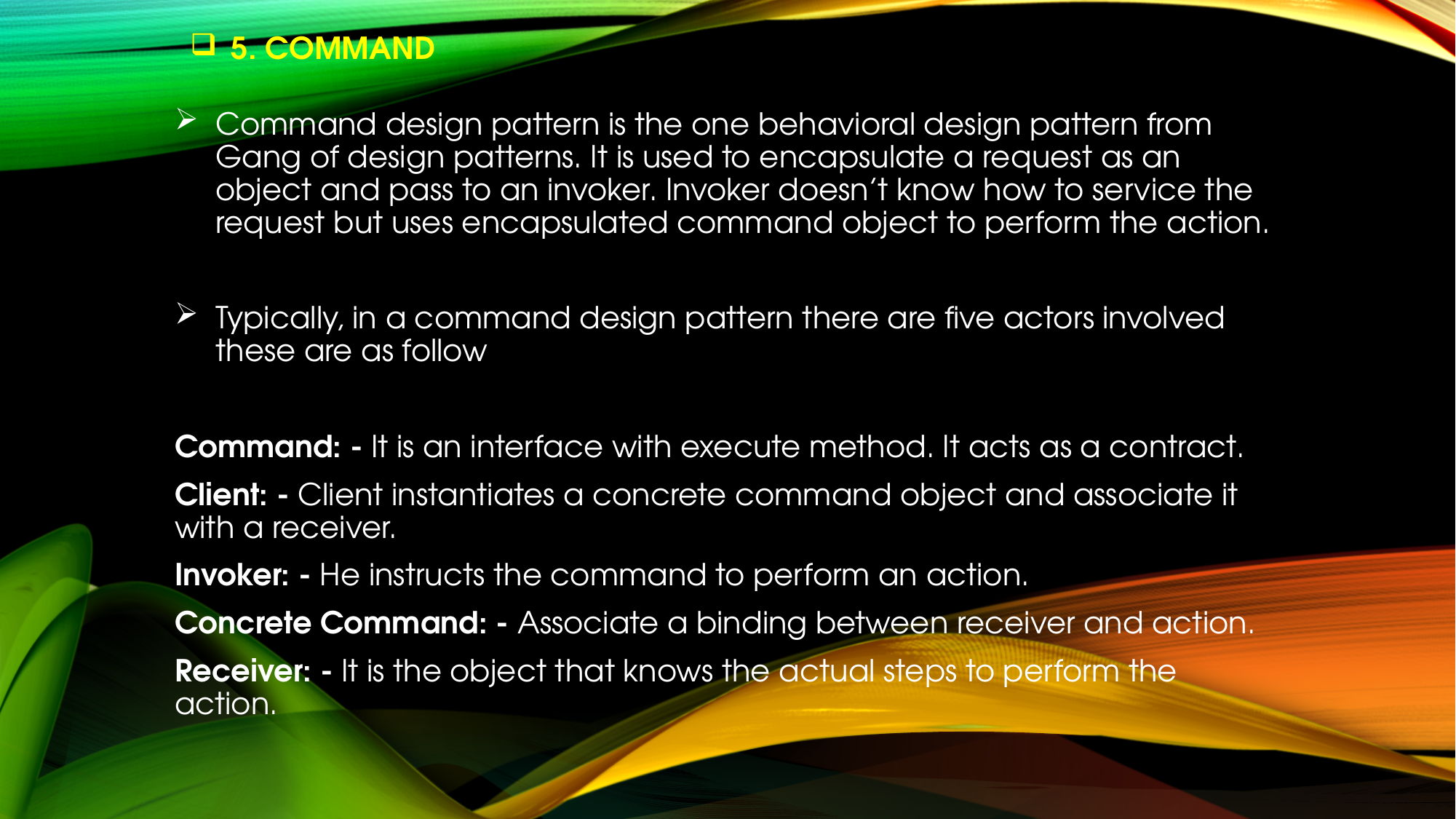

# 5. Command
Command design pattern is the one behavioral design pattern from Gang of design patterns. It is used to encapsulate a request as an object and pass to an invoker. Invoker doesn’t know how to service the request but uses encapsulated command object to perform the action.

Typically, in a command design pattern there are five actors involved these are as follow

Command: - It is an interface with execute method. It acts as a contract.
Client: - Client instantiates a concrete command object and associate it with a receiver.
Invoker: - He instructs the command to perform an action.
Concrete Command: - Associate a binding between receiver and action.
Receiver: - It is the object that knows the actual steps to perform the action.